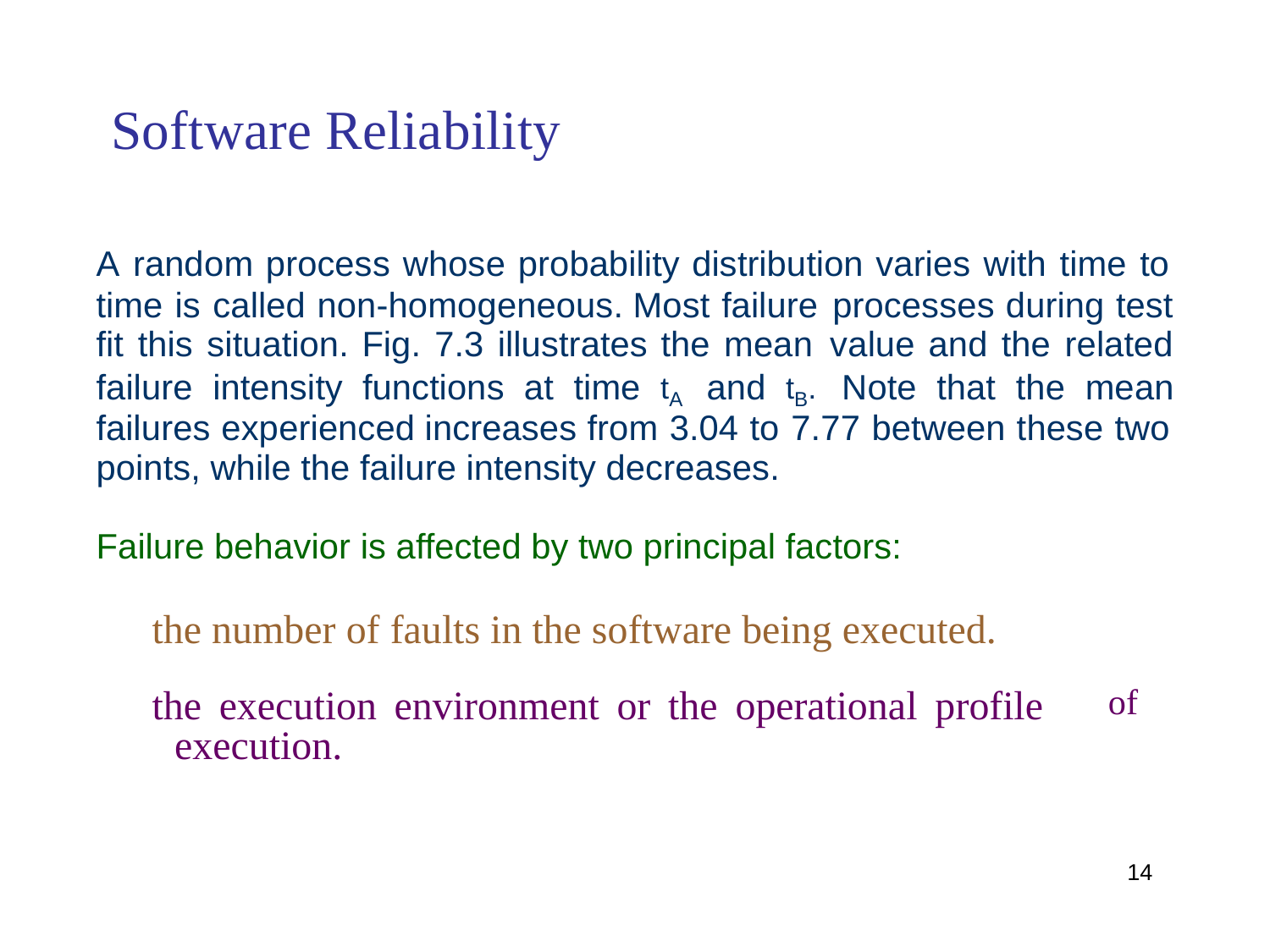

Software Reliability
A random process whose probability distribution varies with time to
time is called non-homogeneous. Most failure
fit this situation. Fig. 7.3 illustrates the mean
processes during test
value and the related
tA
tB.
failure
intensity
functions
at
time
and
Note
that
the
mean
failures experienced increases from 3.04 to 7.77 between these two
points, while the failure intensity decreases.
Failure behavior is affected by two principal factors:
  the number of faults in the software being executed.
  the execution environment or the operational profile execution.
of
14